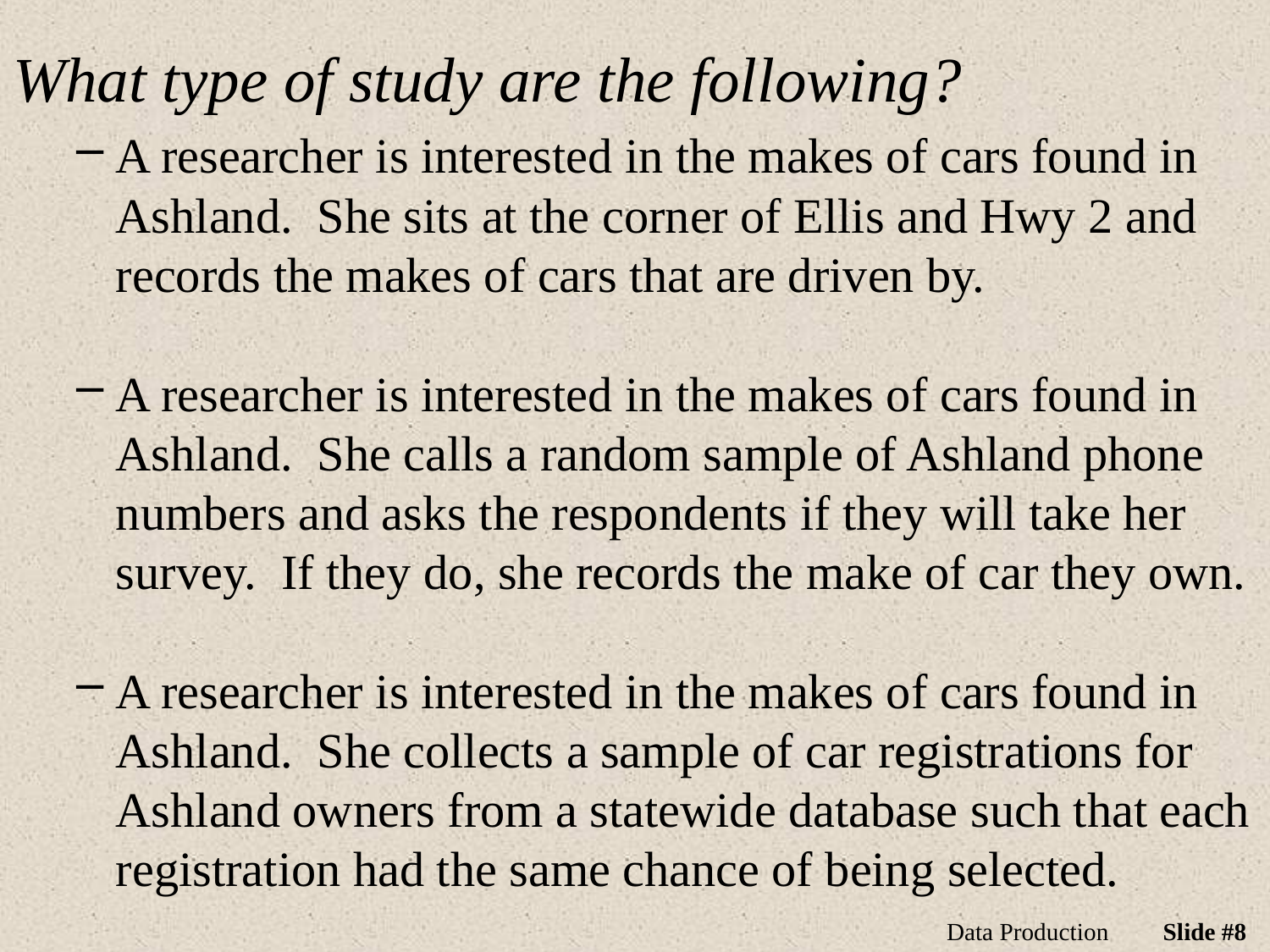

What type of study are the following?
A researcher is interested in the makes of cars found in Ashland.  She sits at the corner of Ellis and Hwy 2 and records the makes of cars that are driven by.

A researcher is interested in the makes of cars found in Ashland.  She calls a random sample of Ashland phone numbers and asks the respondents if they will take her survey.  If they do, she records the make of car they own.

A researcher is interested in the makes of cars found in Ashland.  She collects a sample of car registrations for Ashland owners from a statewide database such that each registration had the same chance of being selected.
Data Production
Slide #8